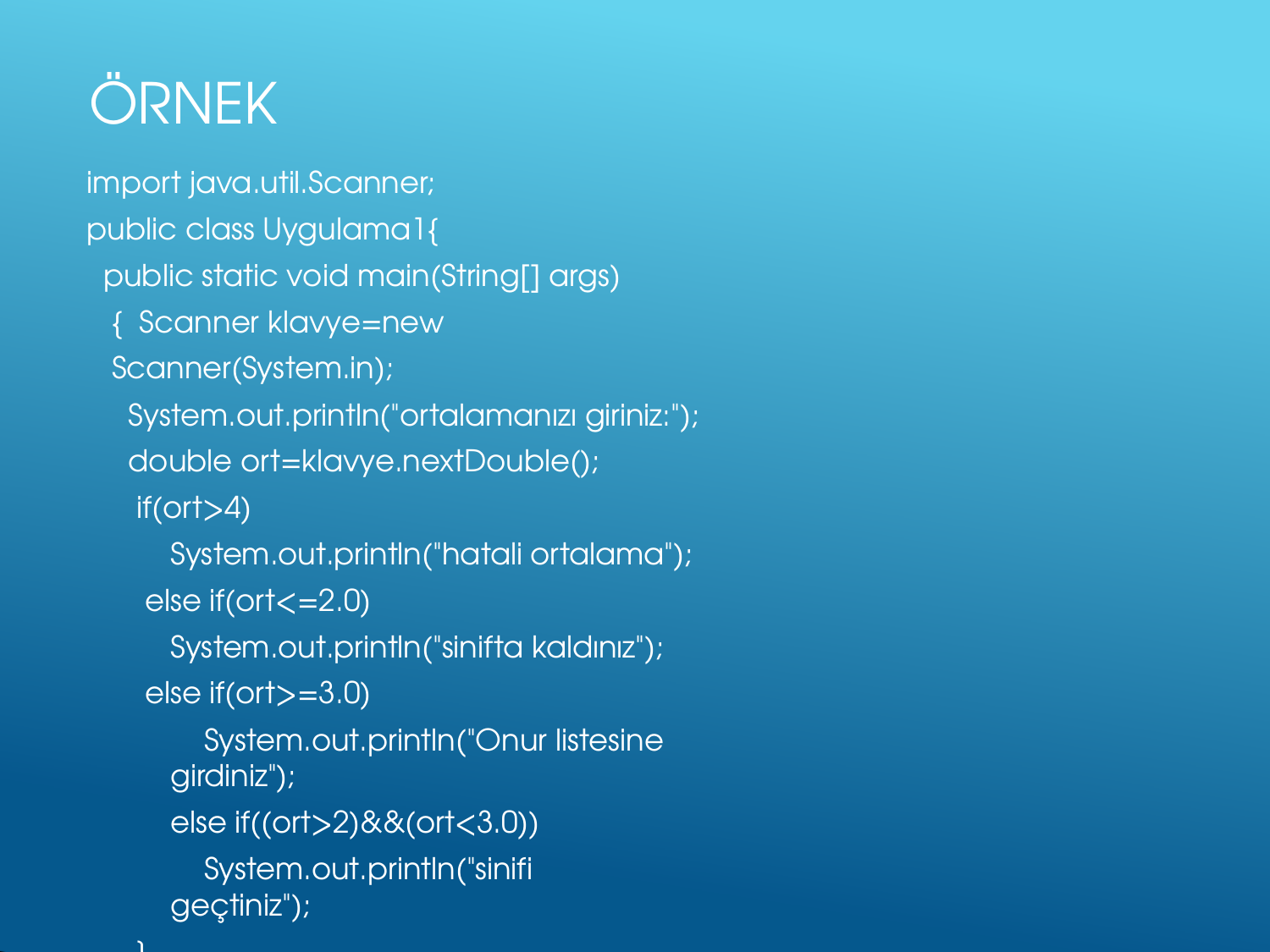

# ÖRNEK
import java.util.Scanner;
public class Uygulama1{
public static void main(String[] args) {  Scanner klavye=new Scanner(System.in);
System.out.println("ortalamanızı giriniz:");
double ort=klavye.nextDouble();  if(ort>4)
System.out.println("hatali ortalama");  else if(ort<=2.0)
System.out.println("sinifta kaldınız");  else if(ort>=3.0)
System.out.println("Onur listesine girdiniz");
else if((ort>2)&&(ort<3.0))
System.out.println("sinifi geçtiniz");
}
}